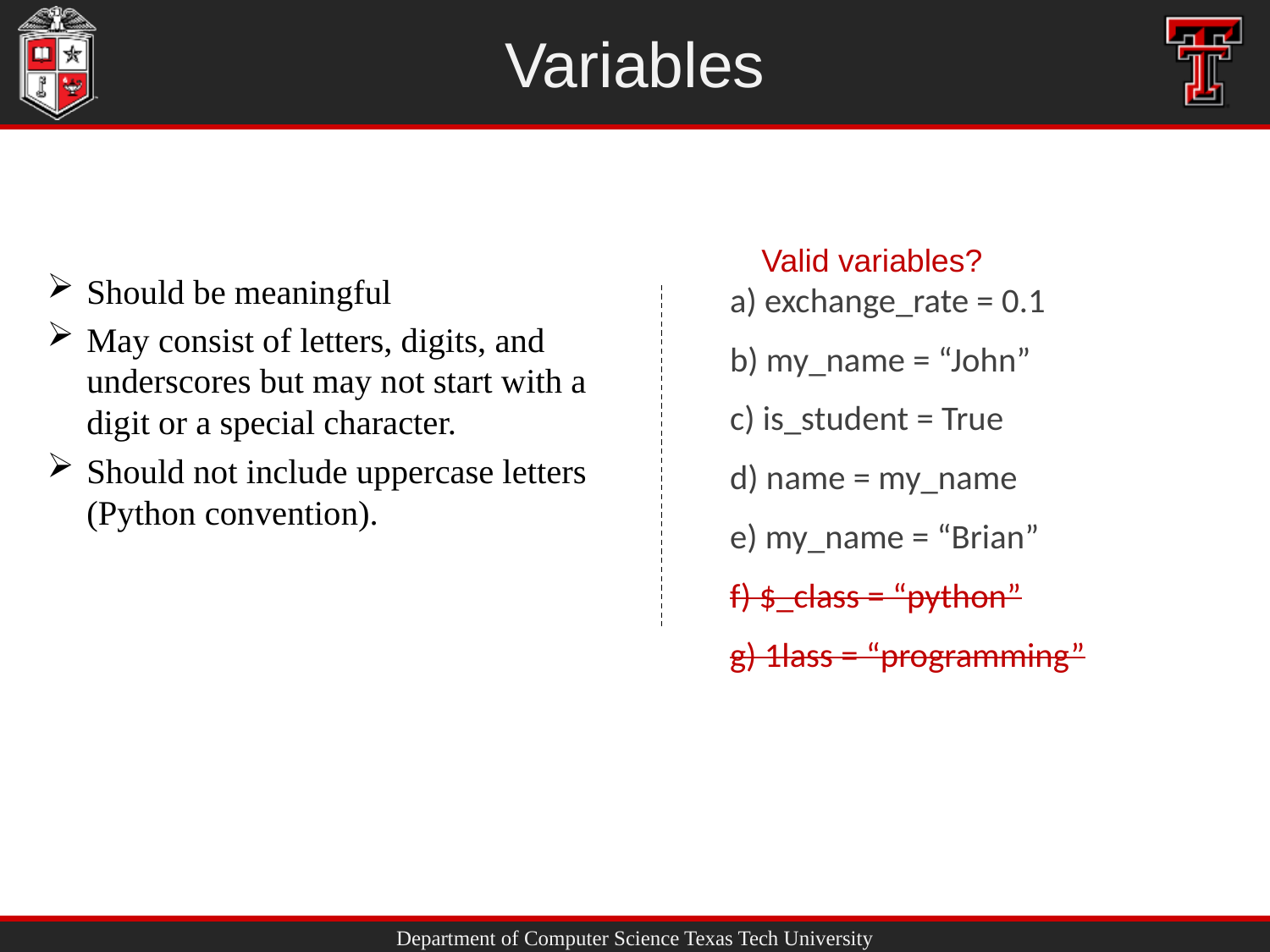

# Variables
Valid variables?
a) exchange_rate = 0.1
b) my_name = “John”
c) is_student = True
d) name = my_name
e) my_name = “Brian”
f) $_class = “python”
g) 1lass = “programming”
Should be meaningful
May consist of letters, digits, and underscores but may not start with a digit or a special character.
Should not include uppercase letters (Python convention).